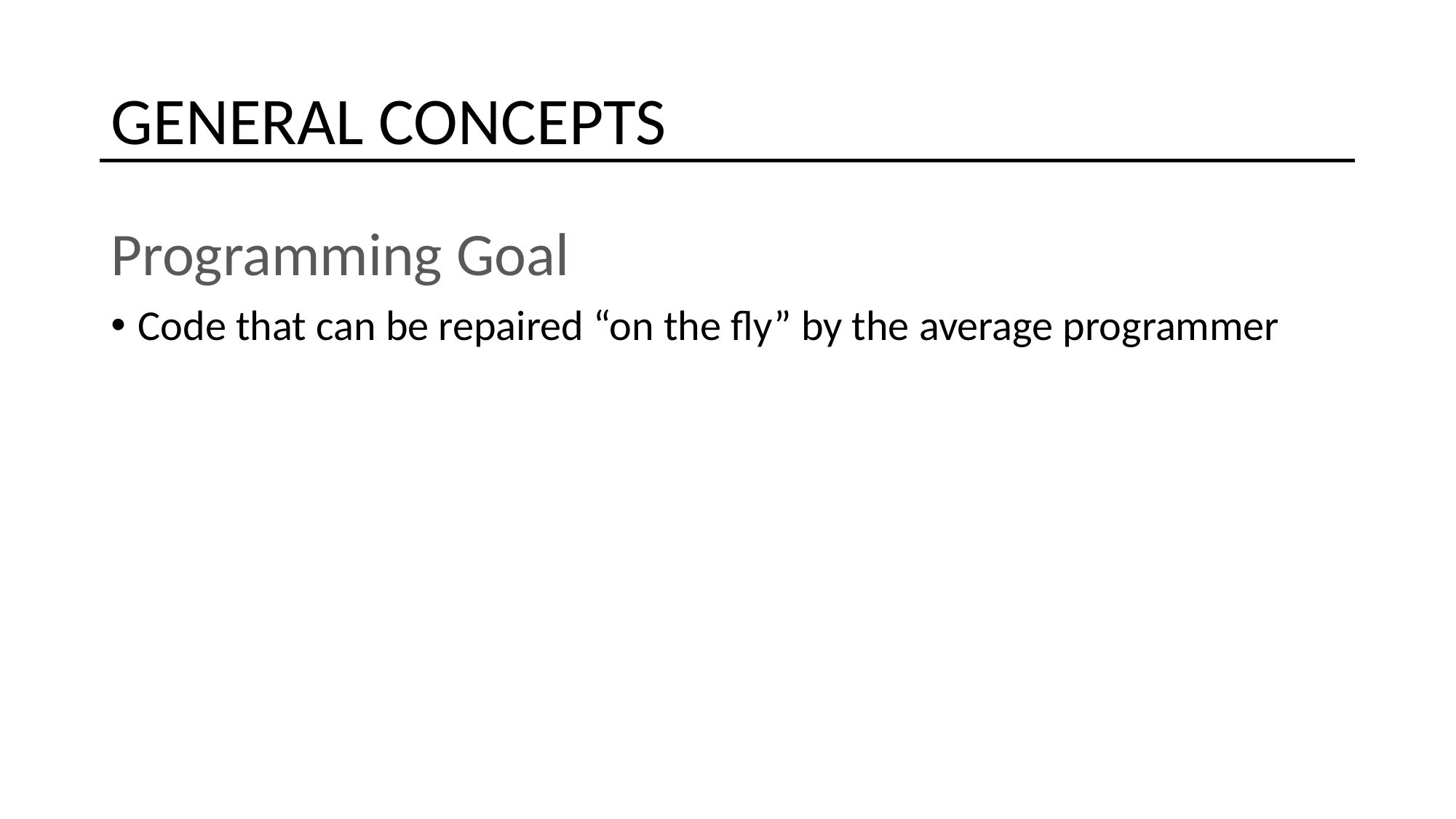

# GENERAL CONCEPTS
Programming Goal
Code that can be repaired “on the fly” by the average programmer